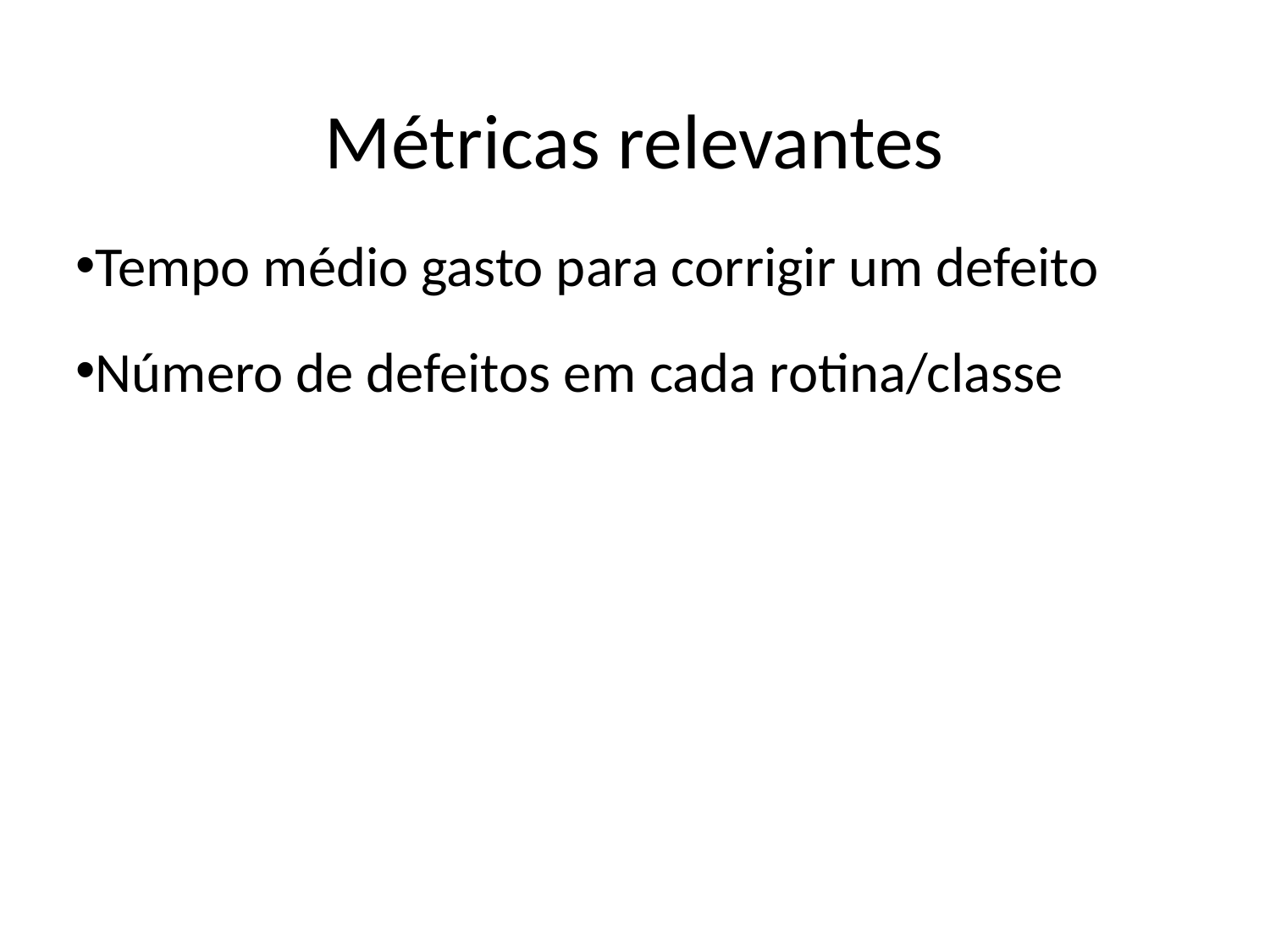

Métricas relevantes
Tempo médio gasto para corrigir um defeito

Número de defeitos em cada rotina/classe